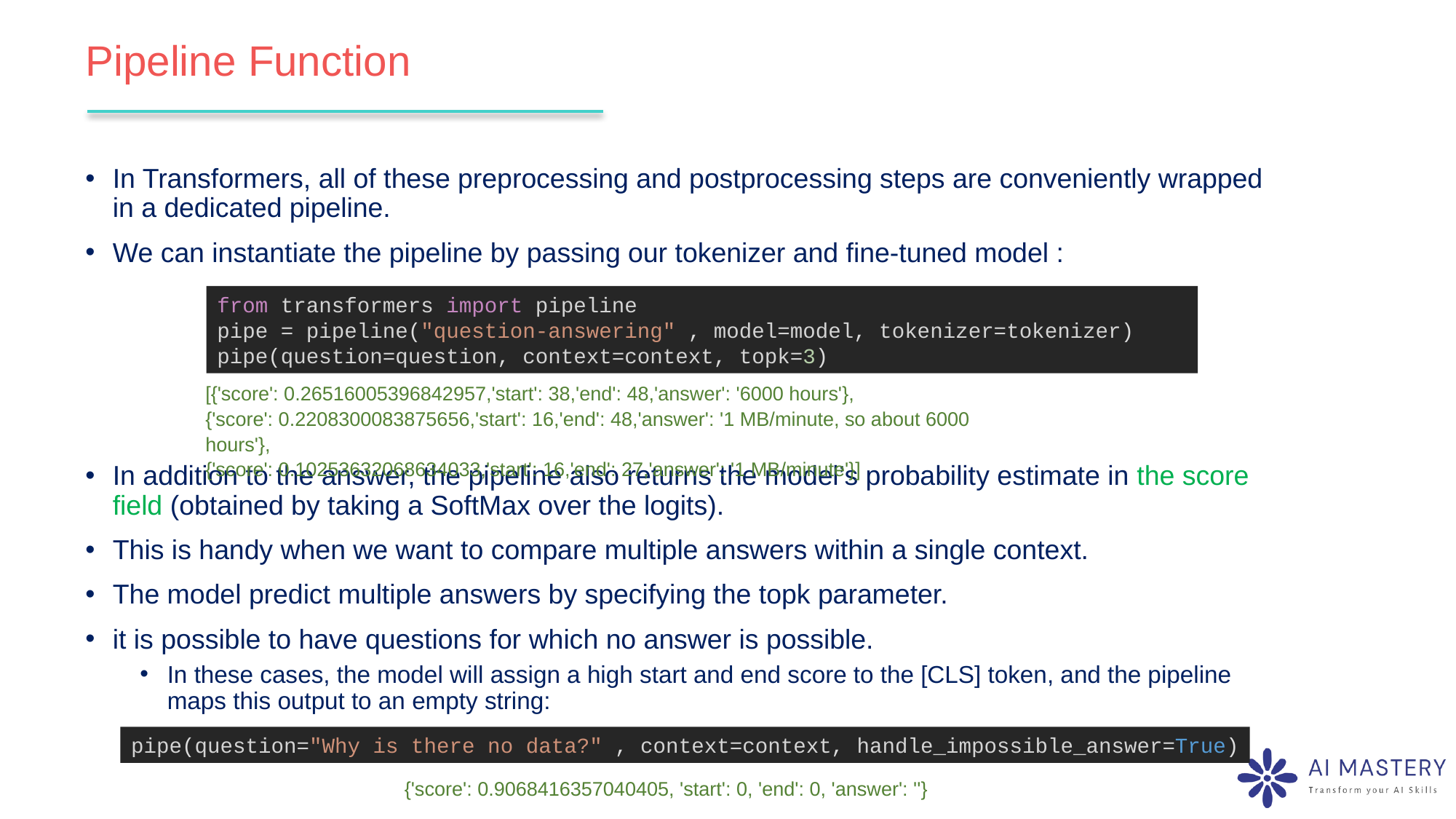

# Pipeline Function
In Transformers, all of these preprocessing and postprocessing steps are conveniently wrapped in a dedicated pipeline.
We can instantiate the pipeline by passing our tokenizer and fine-tuned model :

In addition to the answer, the pipeline also returns the model’s probability estimate in the score field (obtained by taking a SoftMax over the logits).
This is handy when we want to compare multiple answers within a single context.
The model predict multiple answers by specifying the topk parameter.
it is possible to have questions for which no answer is possible.
In these cases, the model will assign a high start and end score to the [CLS] token, and the pipeline maps this output to an empty string:

from transformers import pipeline
pipe = pipeline("question-answering" , model=model, tokenizer=tokenizer)
pipe(question=question, context=context, topk=3)
[{'score': 0.26516005396842957,'start': 38,'end': 48,'answer': '6000 hours'},
{'score': 0.2208300083875656,'start': 16,'end': 48,'answer': '1 MB/minute, so about 6000 hours'},
{'score': 0.10253632068634033,'start': 16,'end': 27,'answer': '1 MB/minute'}]
pipe(question="Why is there no data?" , context=context, handle_impossible_answer=True)
{'score': 0.9068416357040405, 'start': 0, 'end': 0, 'answer': ''}